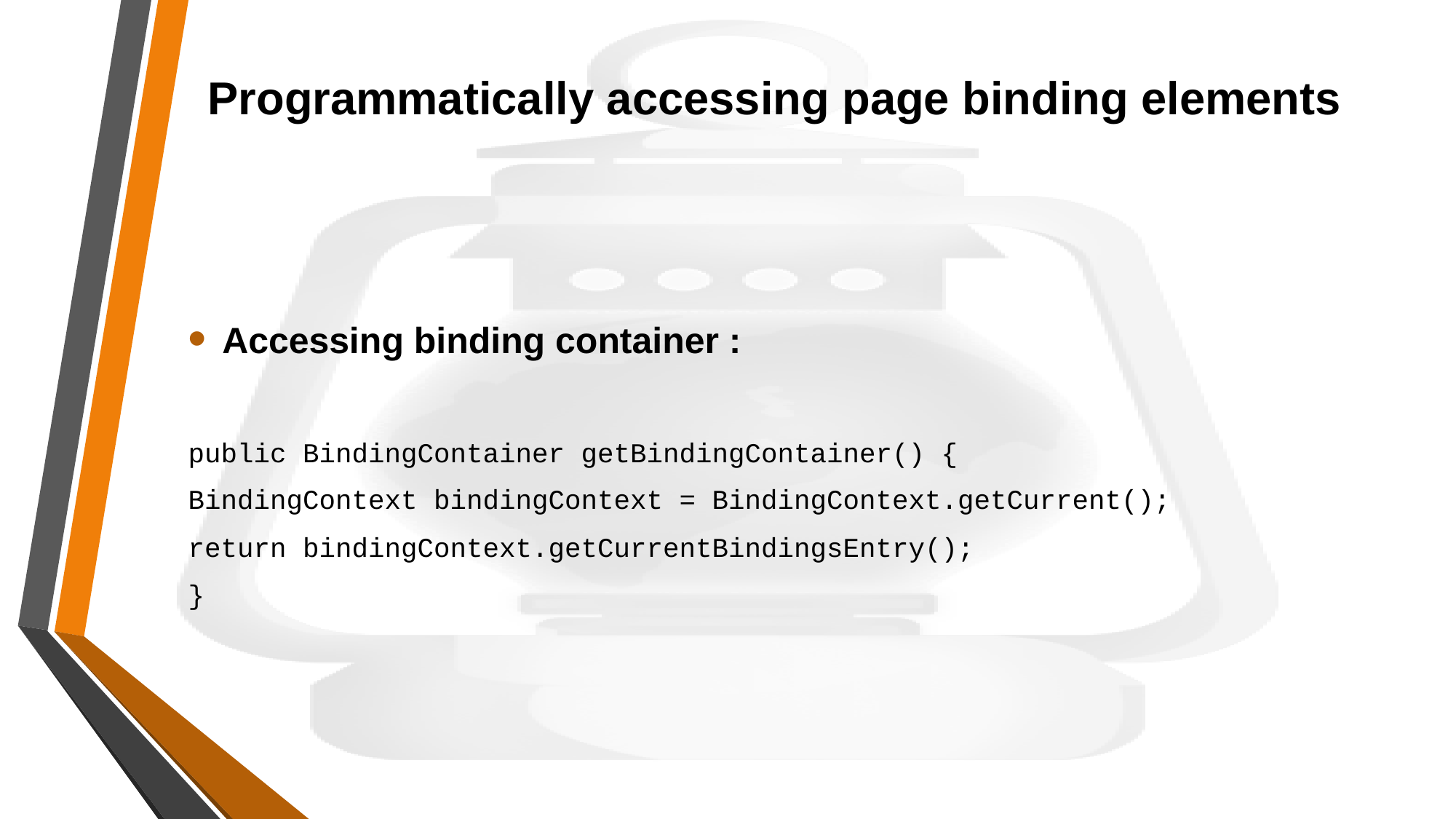

# Programmatically accessing page binding elements
Accessing binding container :

public BindingContainer getBindingContainer() {
BindingContext bindingContext = BindingContext.getCurrent();
return bindingContext.getCurrentBindingsEntry();
}